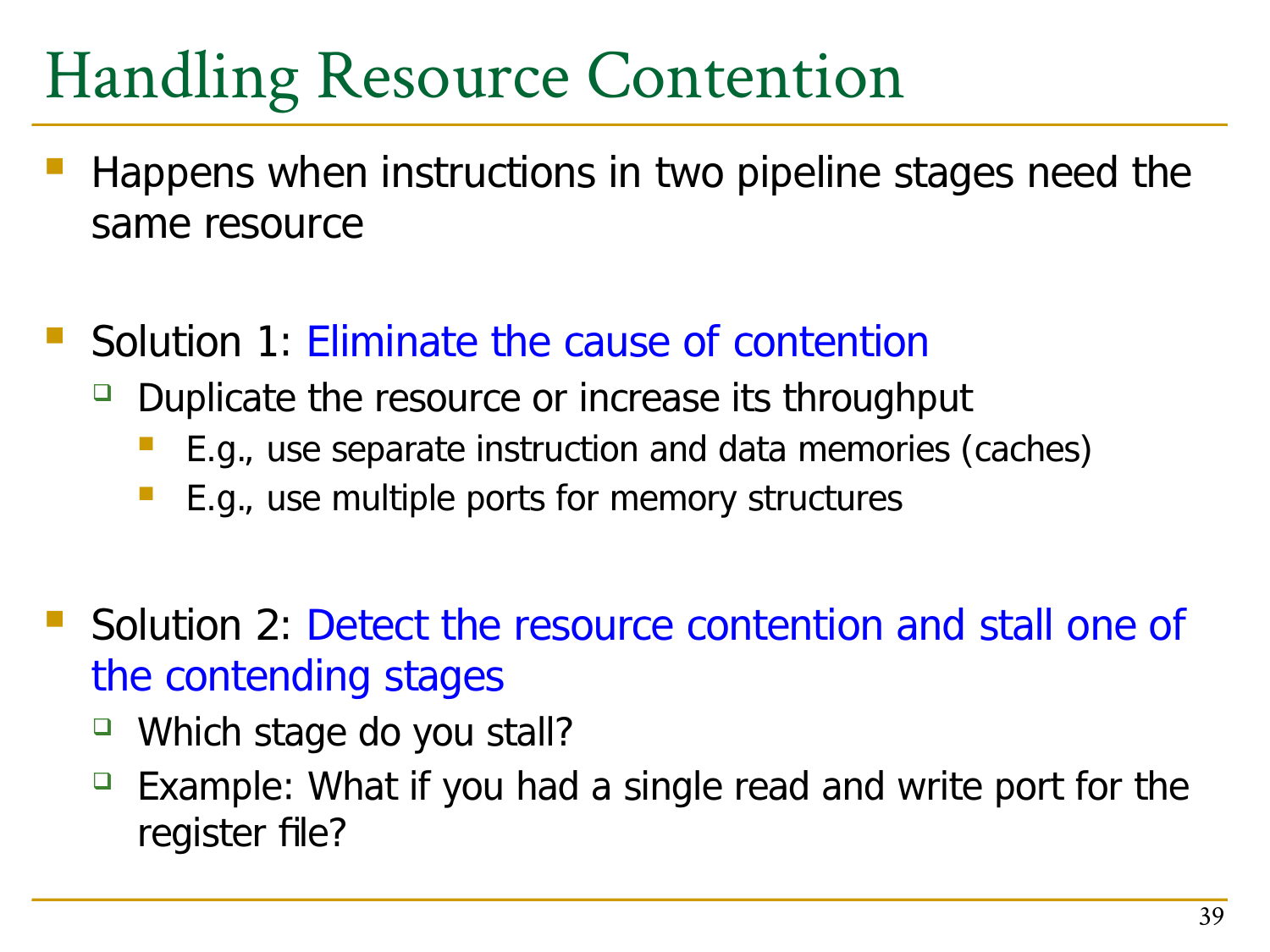

# Handling Resource Contention
Happens when instructions in two pipeline stages need the same resource

Solution 1: Eliminate the cause of contention
Duplicate the resource or increase its throughput
E.g., use separate instruction and data memories (caches)
E.g., use multiple ports for memory structures

Solution 2: Detect the resource contention and stall one of the contending stages
Which stage do you stall?
Example: What if you had a single read and write port for the register file?
39